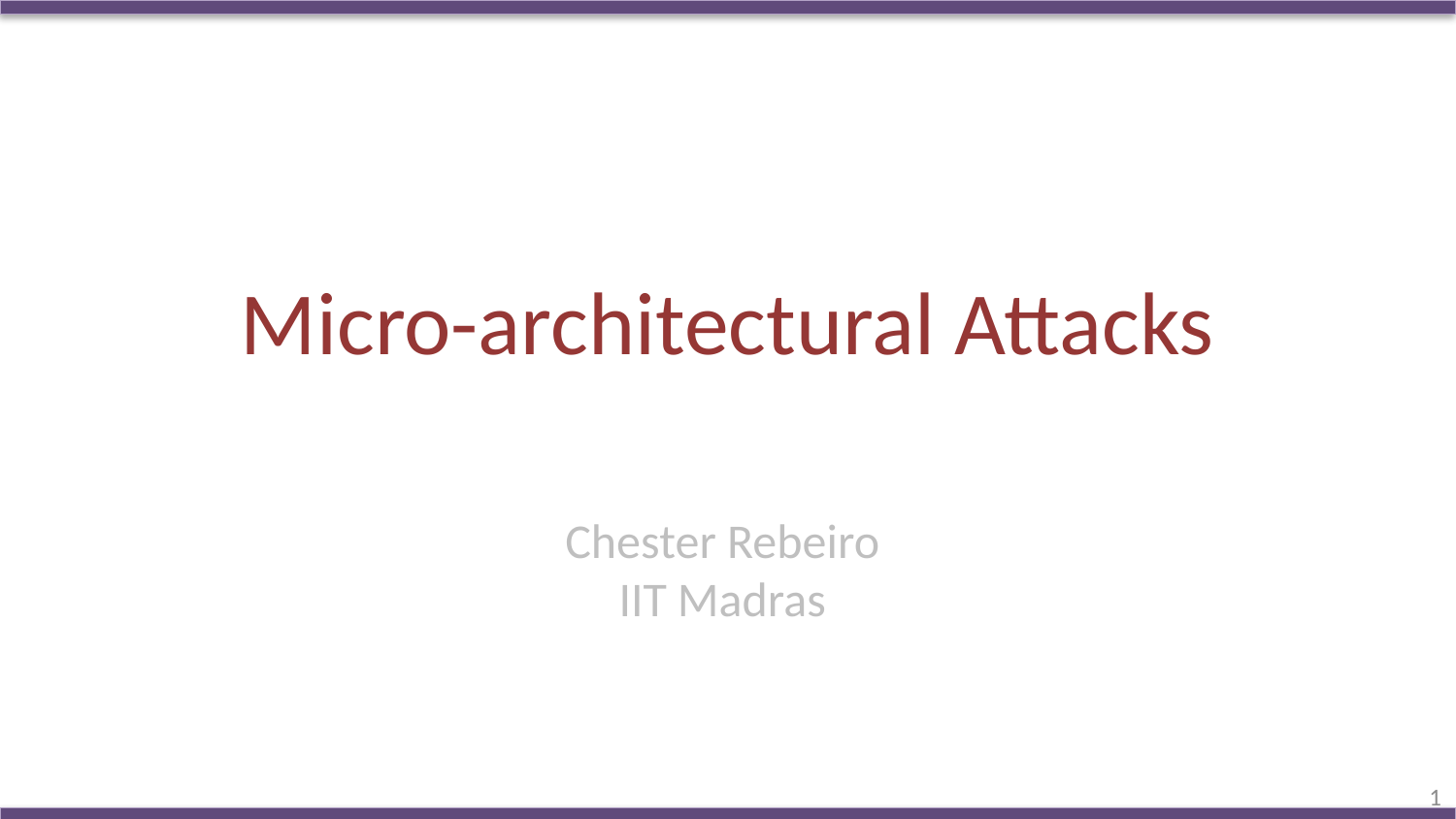

# Micro-architectural Attacks
Chester Rebeiro
IIT Madras
1